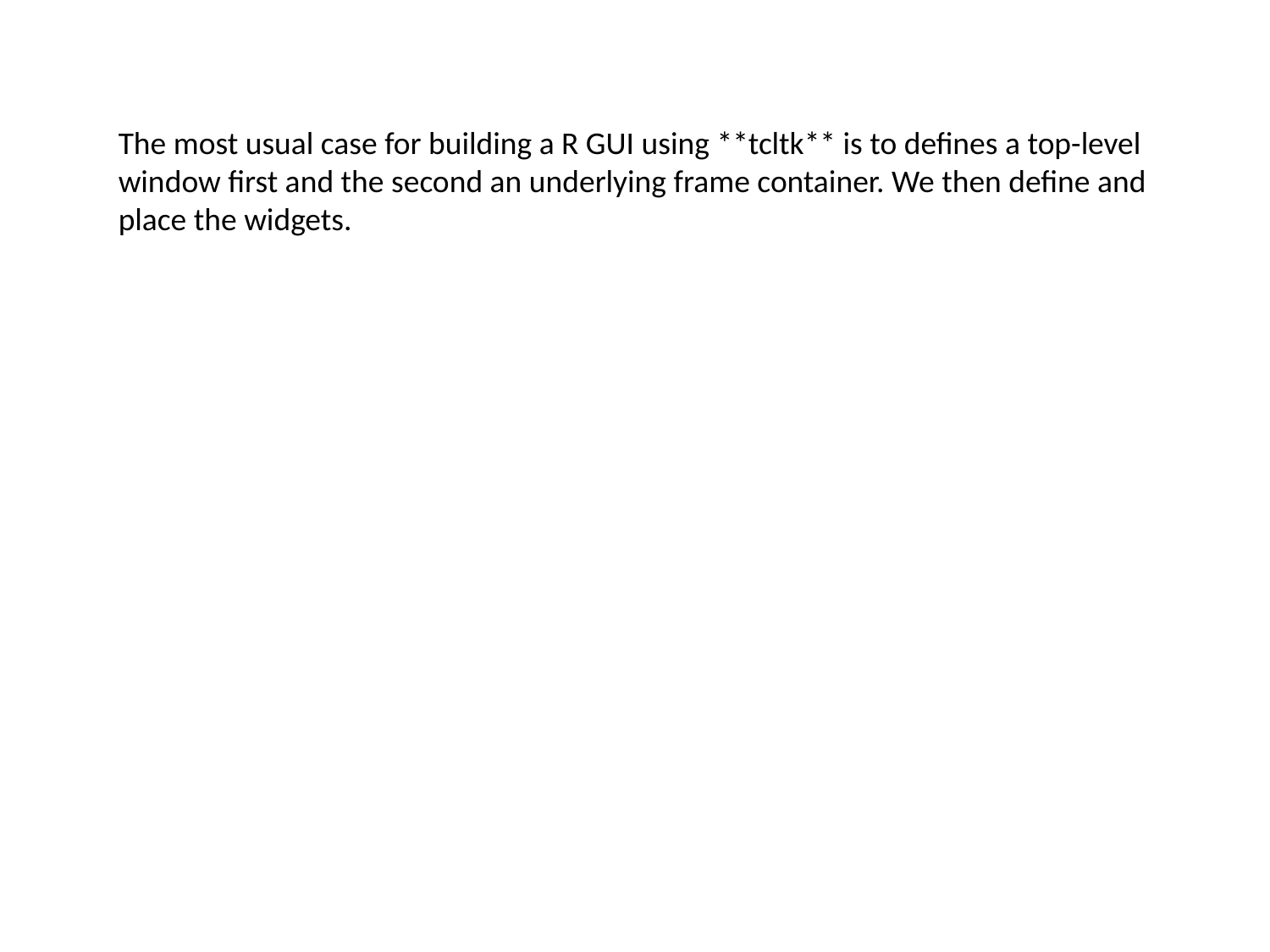

The most usual case for building a R GUI using **tcltk** is to defines a top-level window first and the second an underlying frame container. We then define and place the widgets.